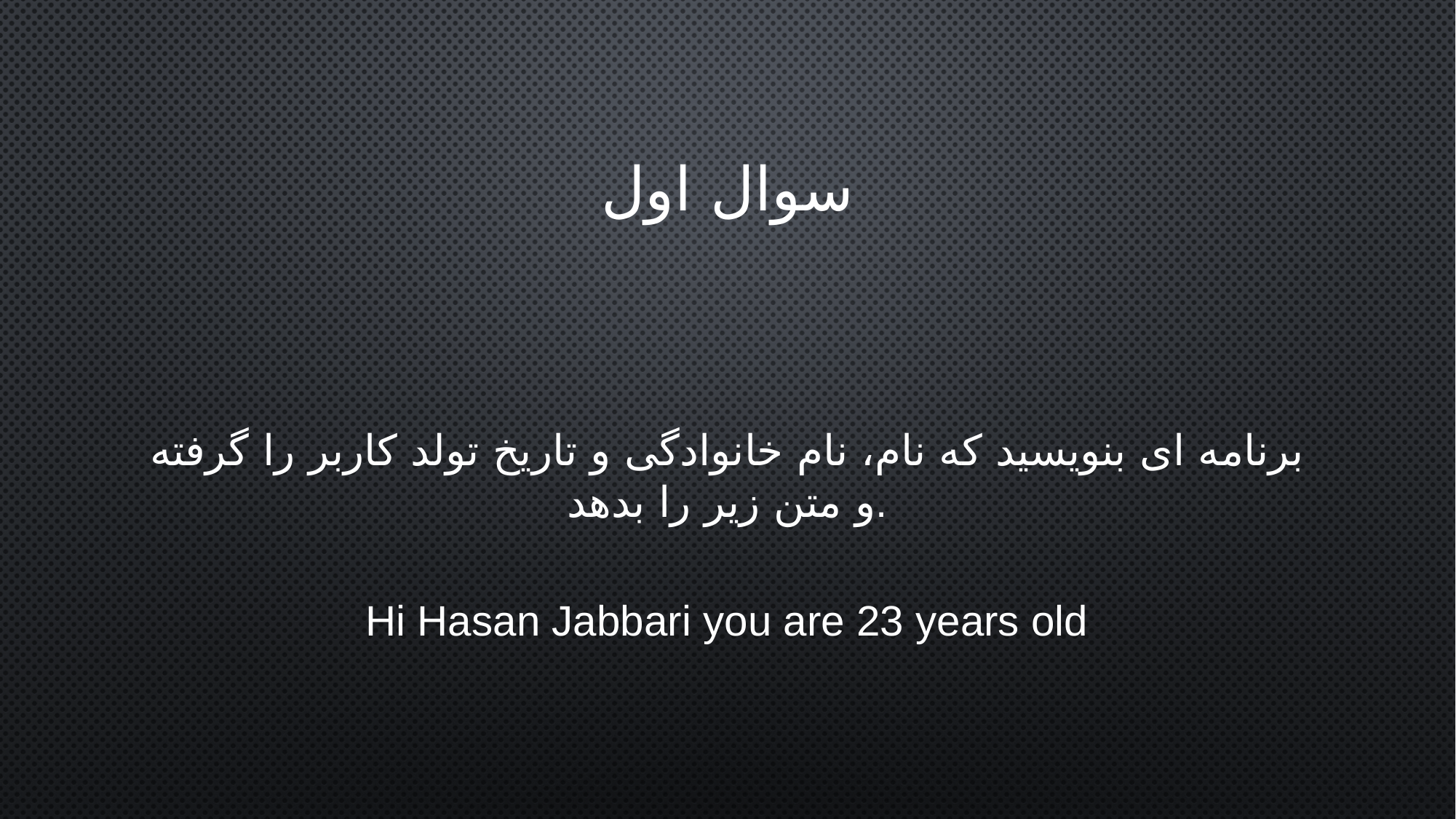

# سوال اول
برنامه ای بنویسید که نام، نام خانوادگی و تاریخ تولد کاربر را گرفته و متن زیر را بدهد.
Hi Hasan Jabbari you are 23 years old